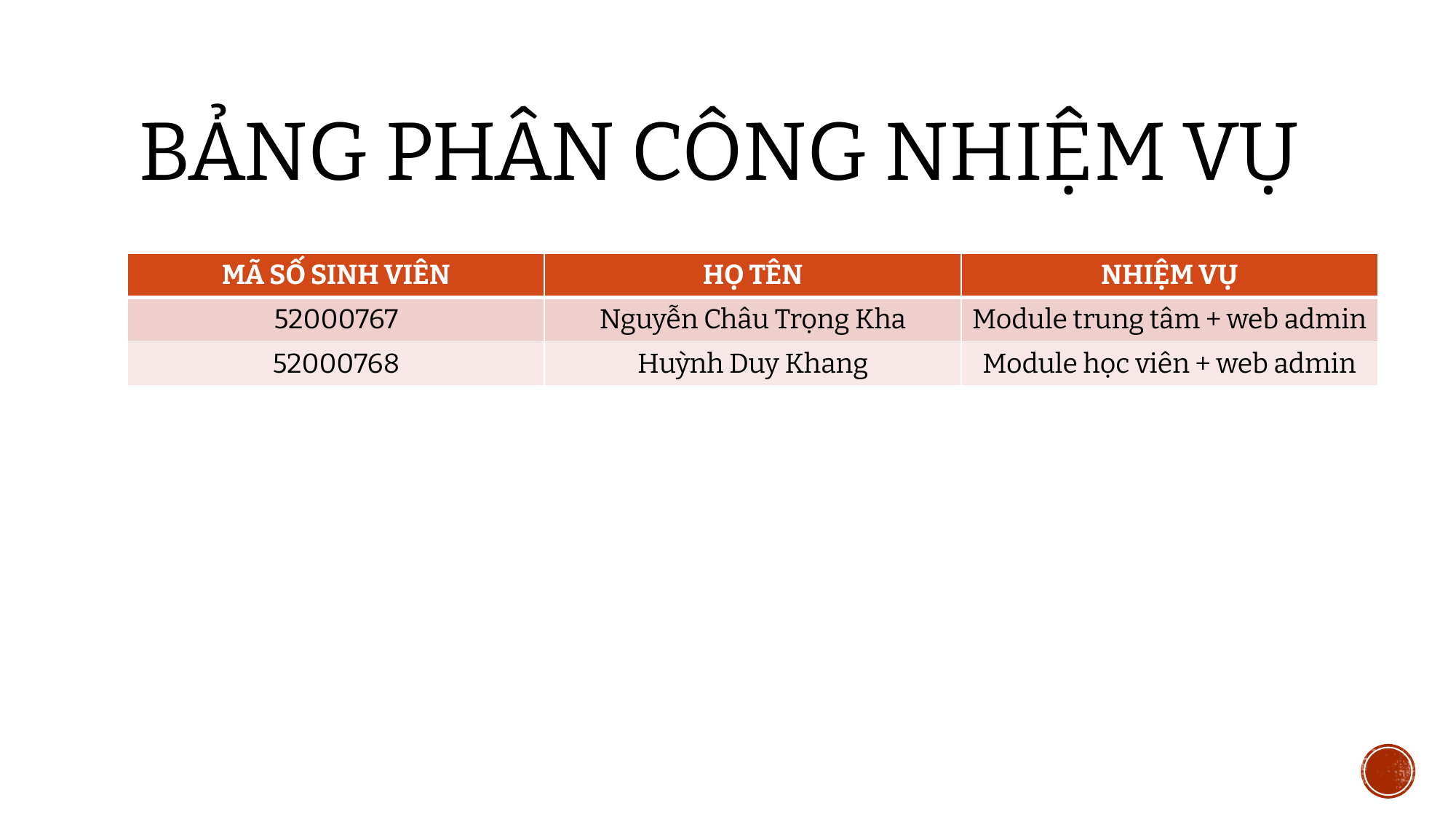

# BẢNG PHÂN CÔNG NHIỆM VỤ
| MÃ SỐ SINH VIÊN | HỌ TÊN | NHIỆM VỤ |
| --- | --- | --- |
| 52000767 | Nguyễn Châu Trọng Kha | Module trung tâm + web admin |
| 52000768 | Huỳnh Duy Khang | Module học viên + web admin |